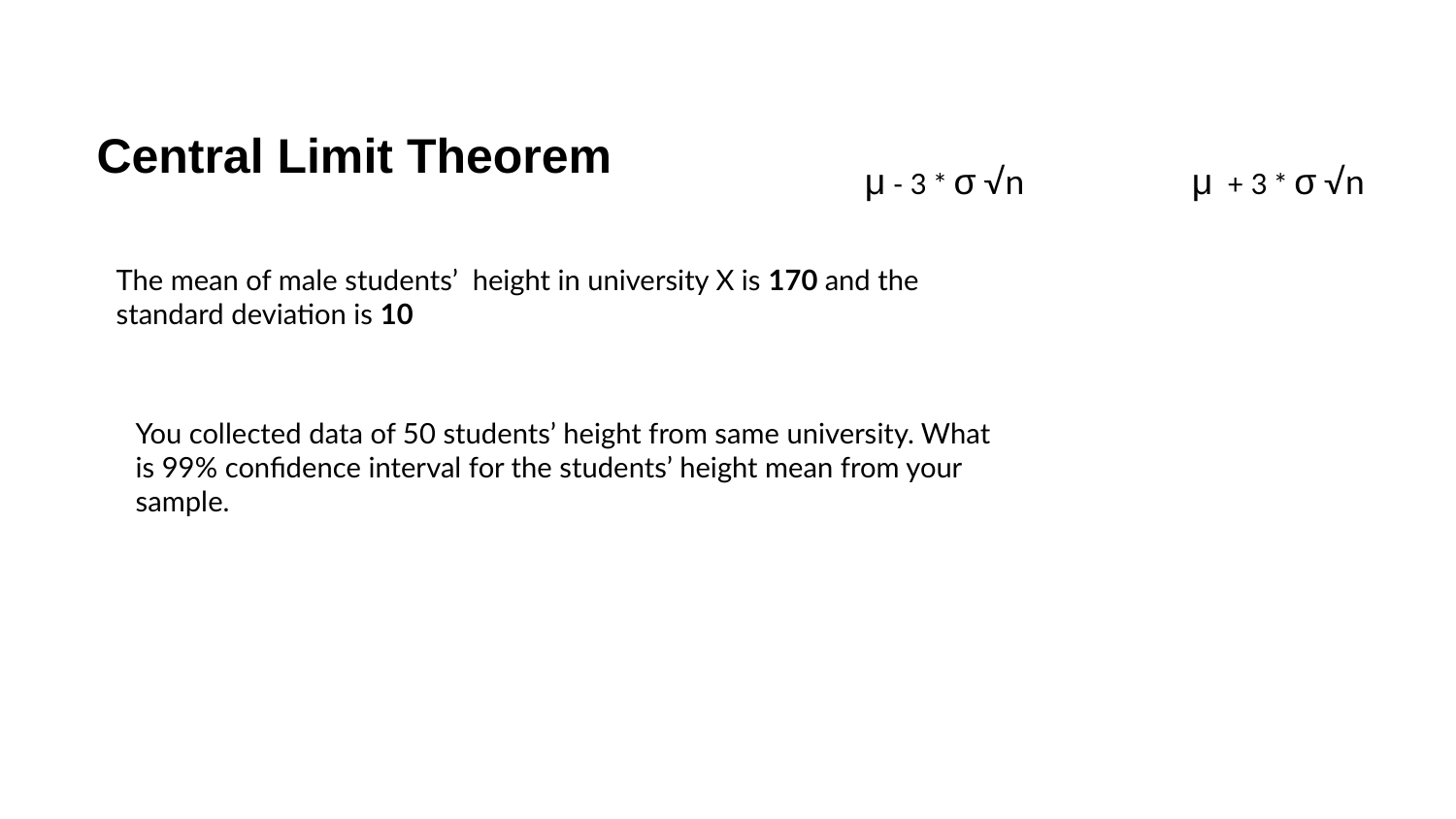

Central Limit Theorem
μ - 3 * σ √n                       μ  + 3 * σ √n
The mean of male students’  height in university X is 170 and the standard deviation is 10
You collected data of 50 students’ height from same university. What is 99% confidence interval for the students’ height mean from your sample.